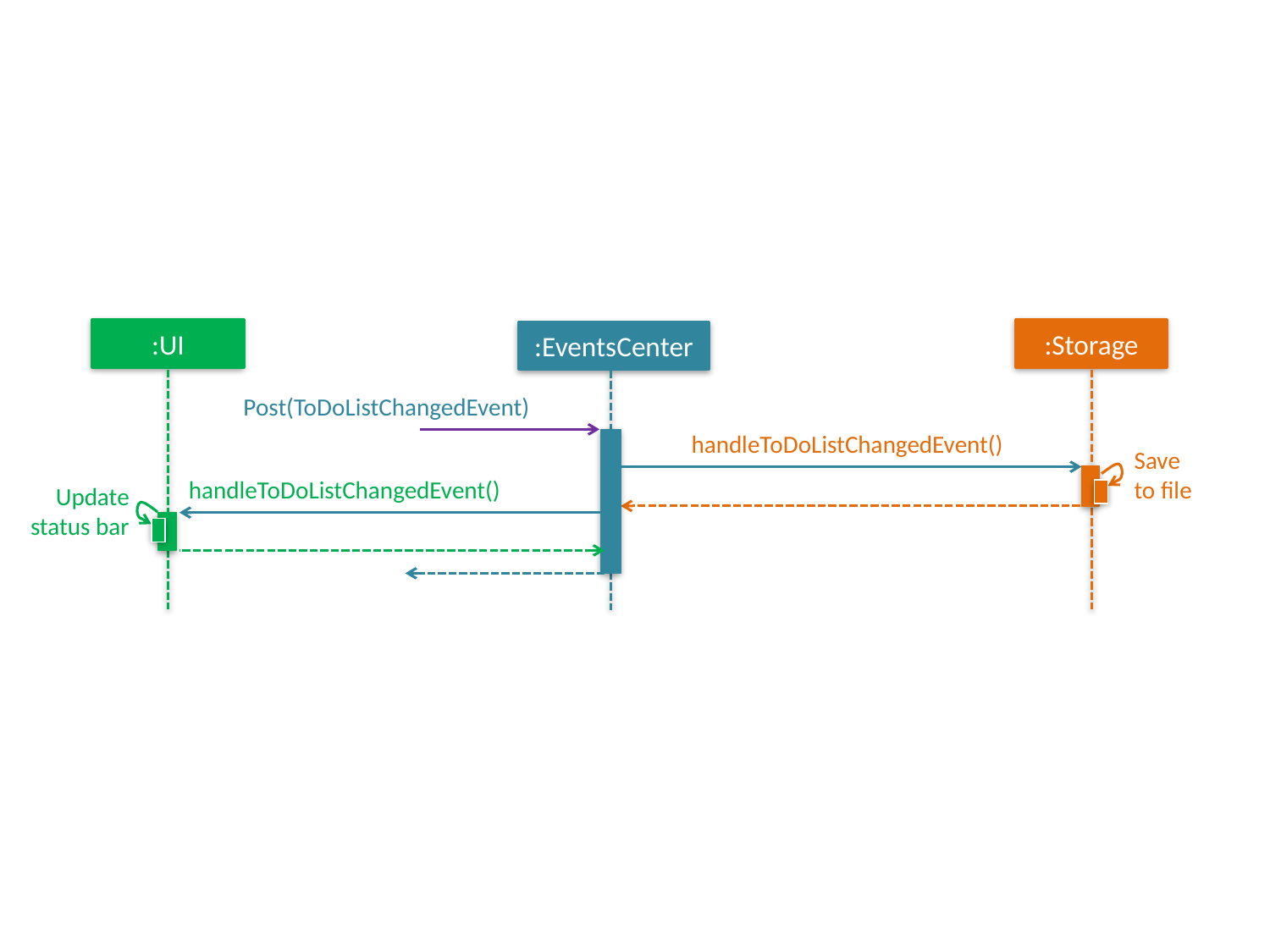

:UI
:Storage
:EventsCenter
Post(ToDoListChangedEvent)
handleToDoListChangedEvent()

Save
to file

handleToDoListChangedEvent()
Update status bar